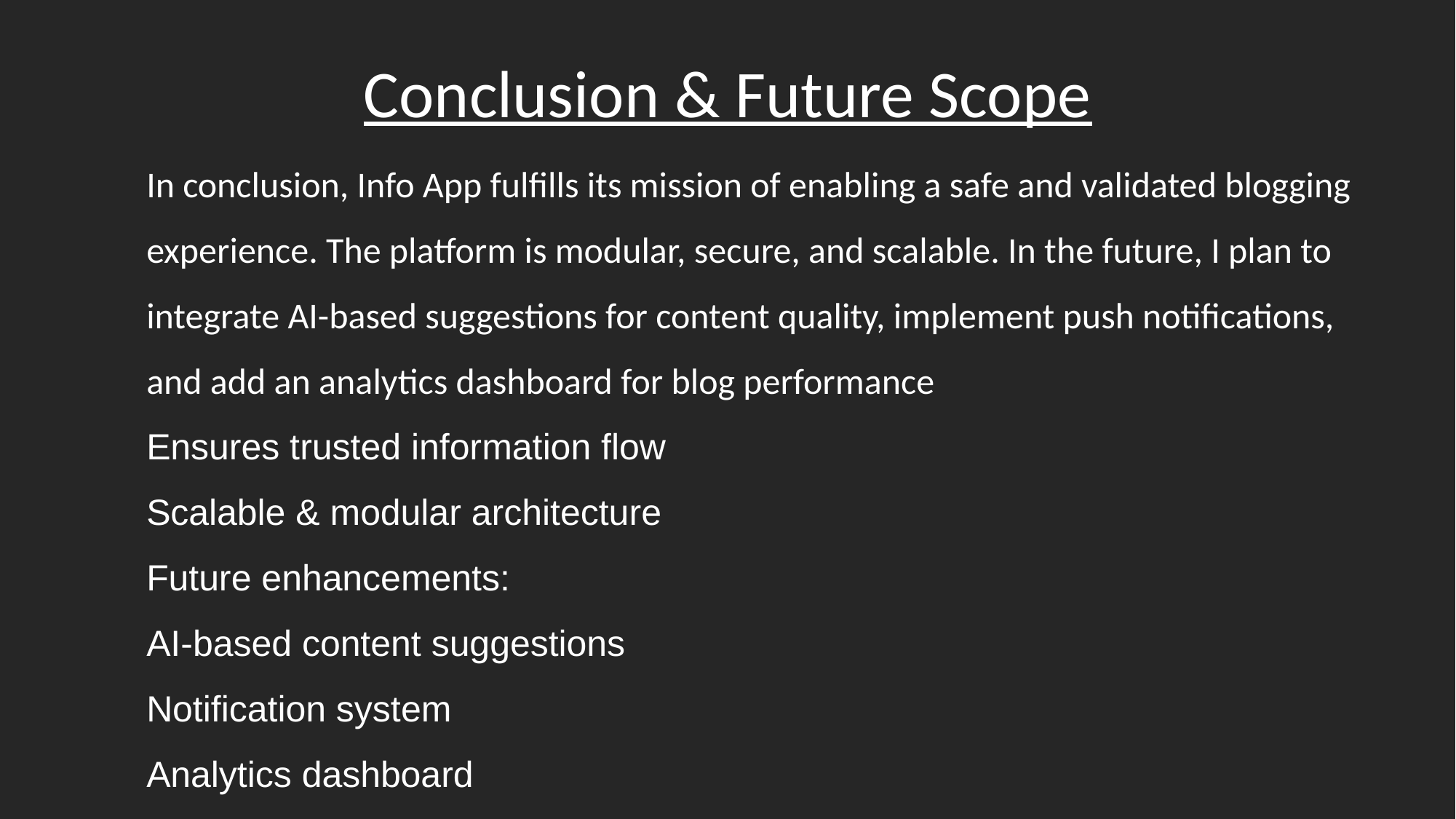

# Conclusion & Future Scope

In conclusion, Info App fulfills its mission of enabling a safe and validated blogging experience. The platform is modular, secure, and scalable. In the future, I plan to integrate AI-based suggestions for content quality, implement push notifications, and add an analytics dashboard for blog performance
Ensures trusted information flow
Scalable & modular architecture
Future enhancements:
AI-based content suggestions
Notification system
Analytics dashboard